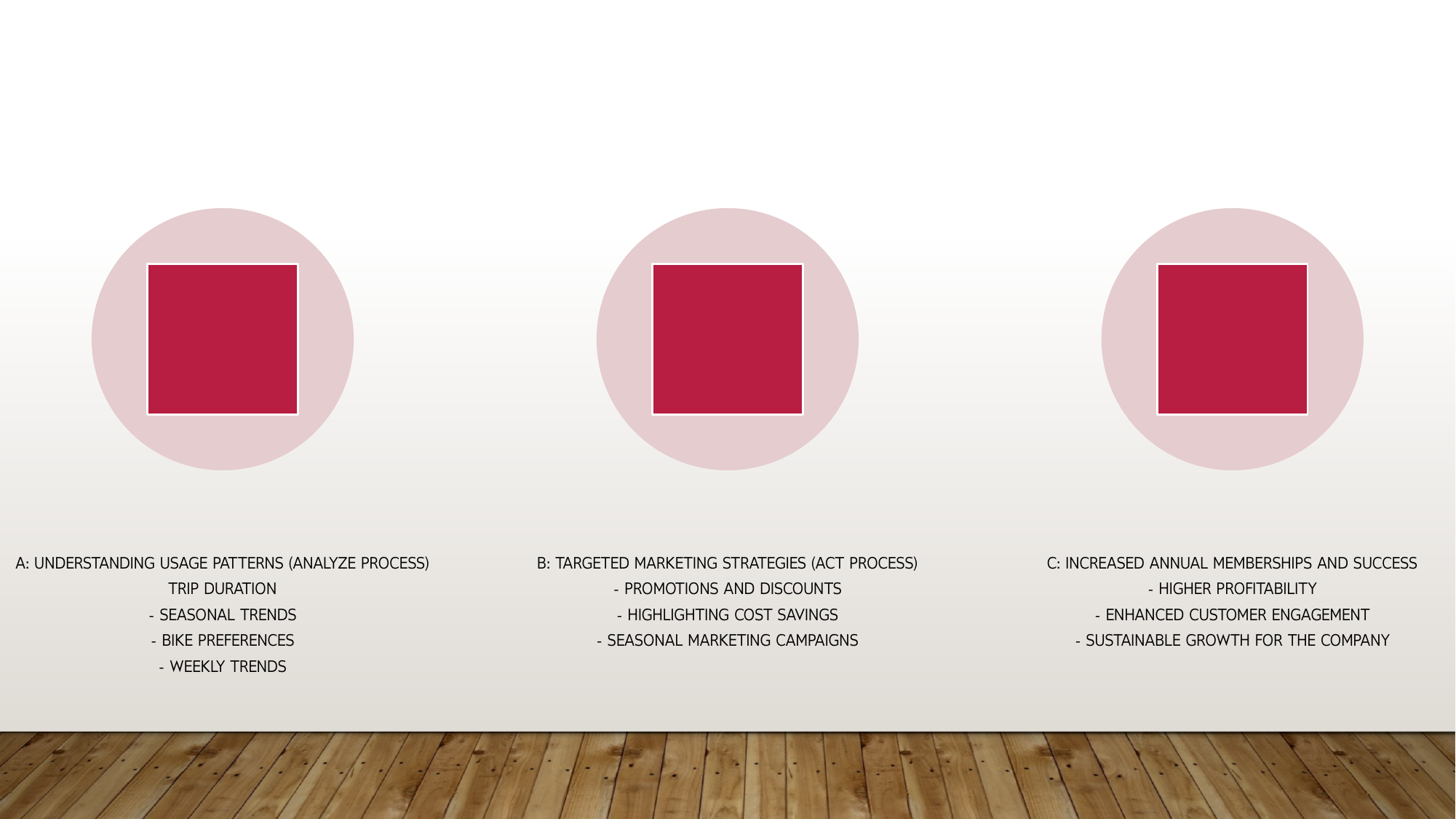

A: Understanding Usage Patterns (Analyze Process)
Trip duration
- Seasonal trends
- Bike preferences
- Weekly trends
B: Targeted Marketing Strategies (Act Process)
- Promotions and discounts
- Highlighting cost savings
- Seasonal marketing campaigns
C: Increased Annual Memberships and Success
- Higher profitability
- Enhanced customer engagement
- Sustainable growth for the company